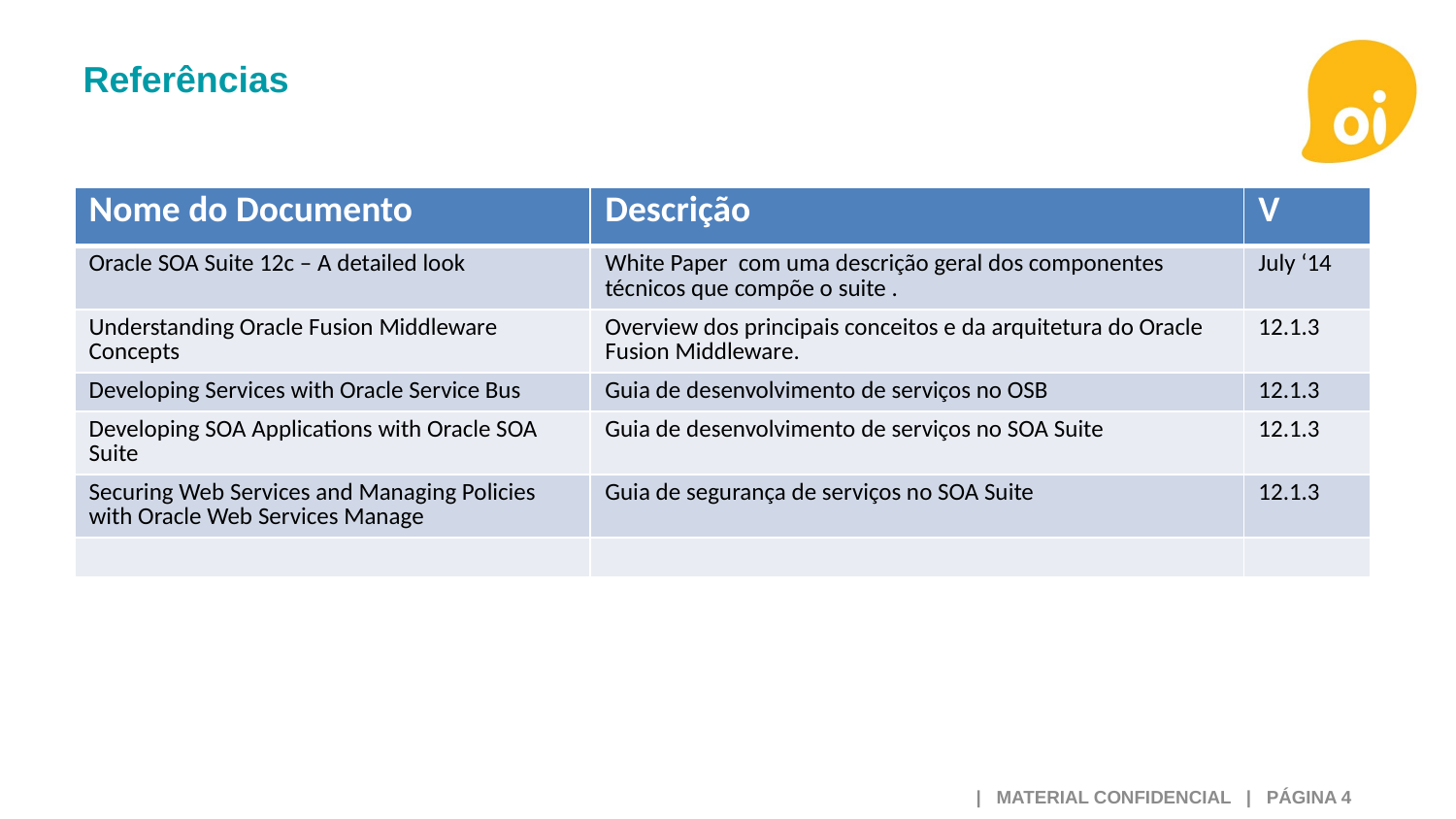

# Referências
| Nome do Documento | Descrição | V |
| --- | --- | --- |
| Oracle SOA Suite 12c – A detailed look | White Paper com uma descrição geral dos componentes técnicos que compõe o suite . | July ‘14 |
| Understanding Oracle Fusion Middleware Concepts | Overview dos principais conceitos e da arquitetura do Oracle Fusion Middleware. | 12.1.3 |
| Developing Services with Oracle Service Bus | Guia de desenvolvimento de serviços no OSB | 12.1.3 |
| Developing SOA Applications with Oracle SOA Suite | Guia de desenvolvimento de serviços no SOA Suite | 12.1.3 |
| Securing Web Services and Managing Policies with Oracle Web Services Manage | Guia de segurança de serviços no SOA Suite | 12.1.3 |
|  |  |  |
 |   MATERIAL CONFIDENCIAL   |   PÁGINA 4